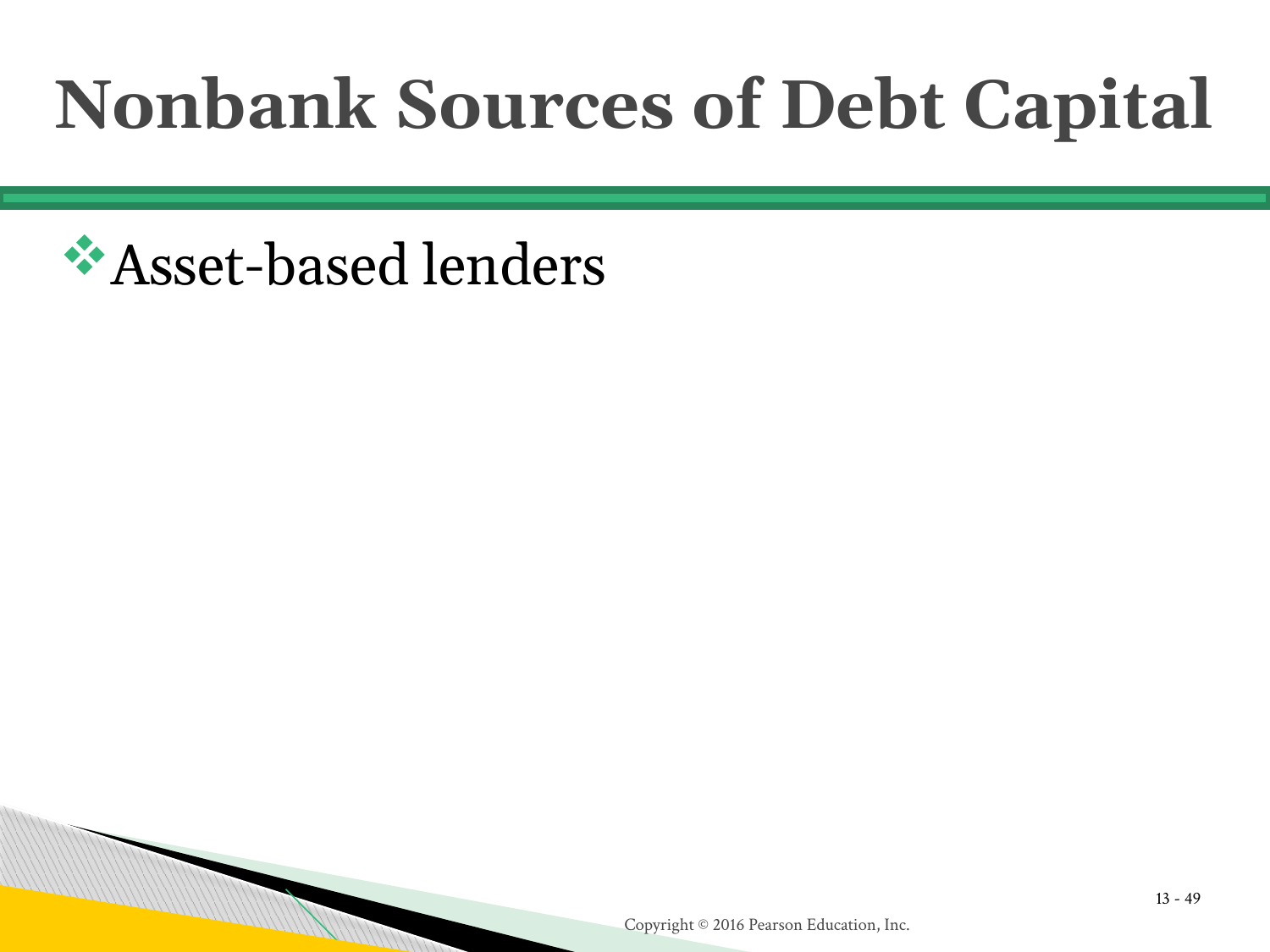

# Nonbank Sources of Debt Capital
Asset-based lenders
13 - 49
Copyright © 2016 Pearson Education, Inc.